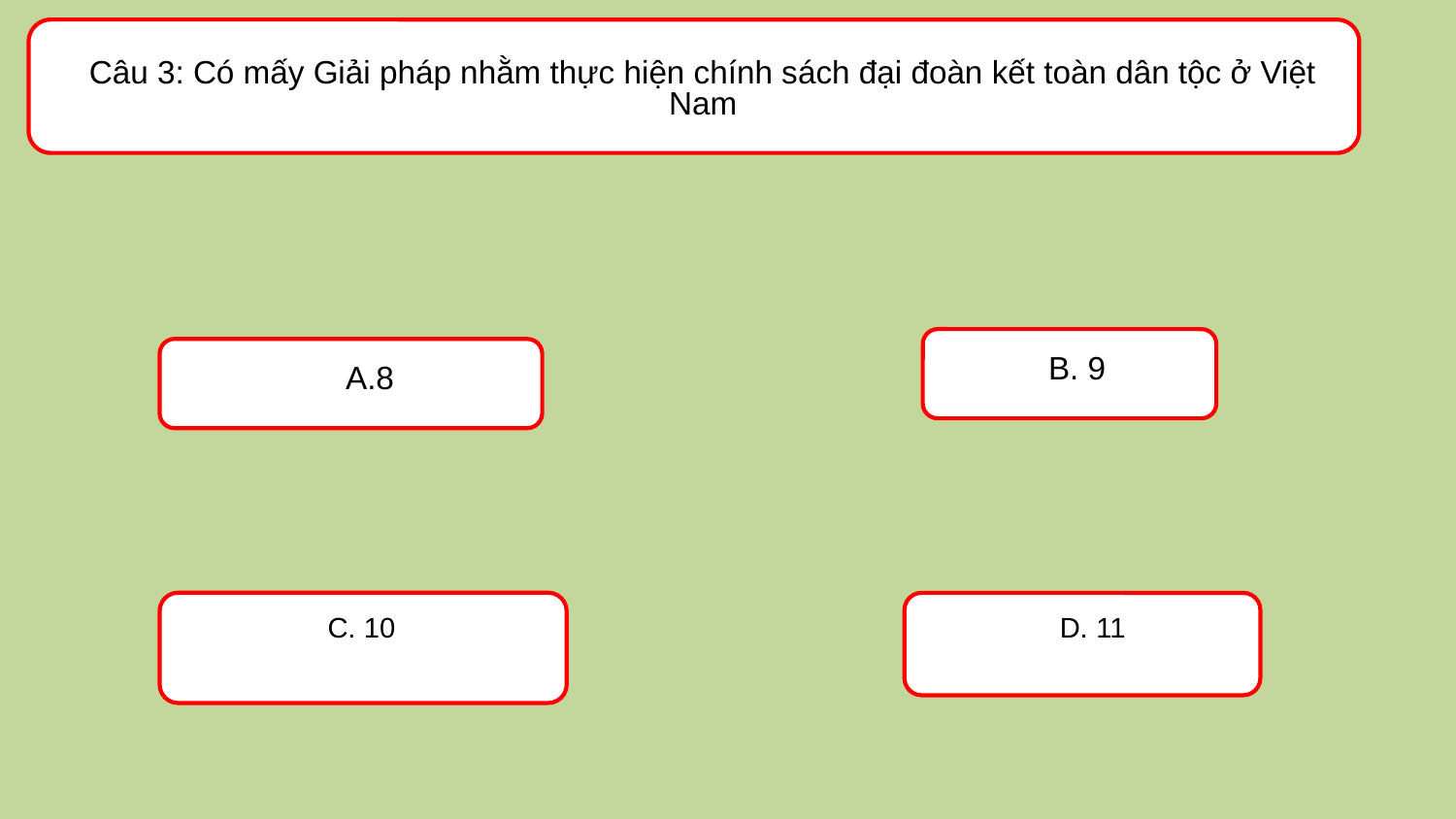

Câu 3: Có mấy Giải pháp nhằm thực hiện chính sách đại đoàn kết toàn dân tộc ở Việt Nam

B. 9

A.8

C. 10

D. 11